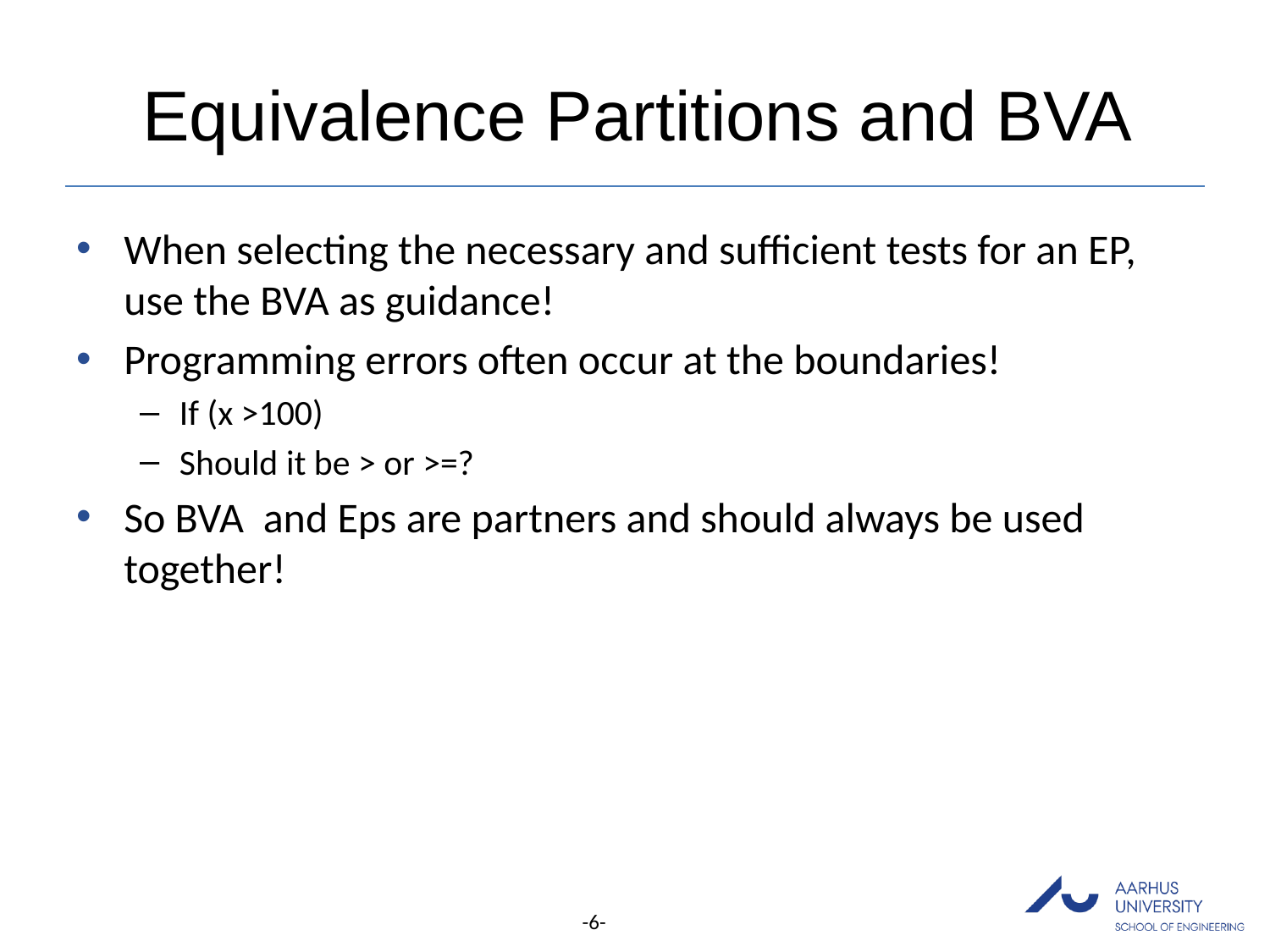

# Equivalence Partitions and BVA
When selecting the necessary and sufficient tests for an EP, use the BVA as guidance!
Programming errors often occur at the boundaries!
If (x >100)
Should it be > or >=?
So BVA  and Eps are partners and should always be used together!